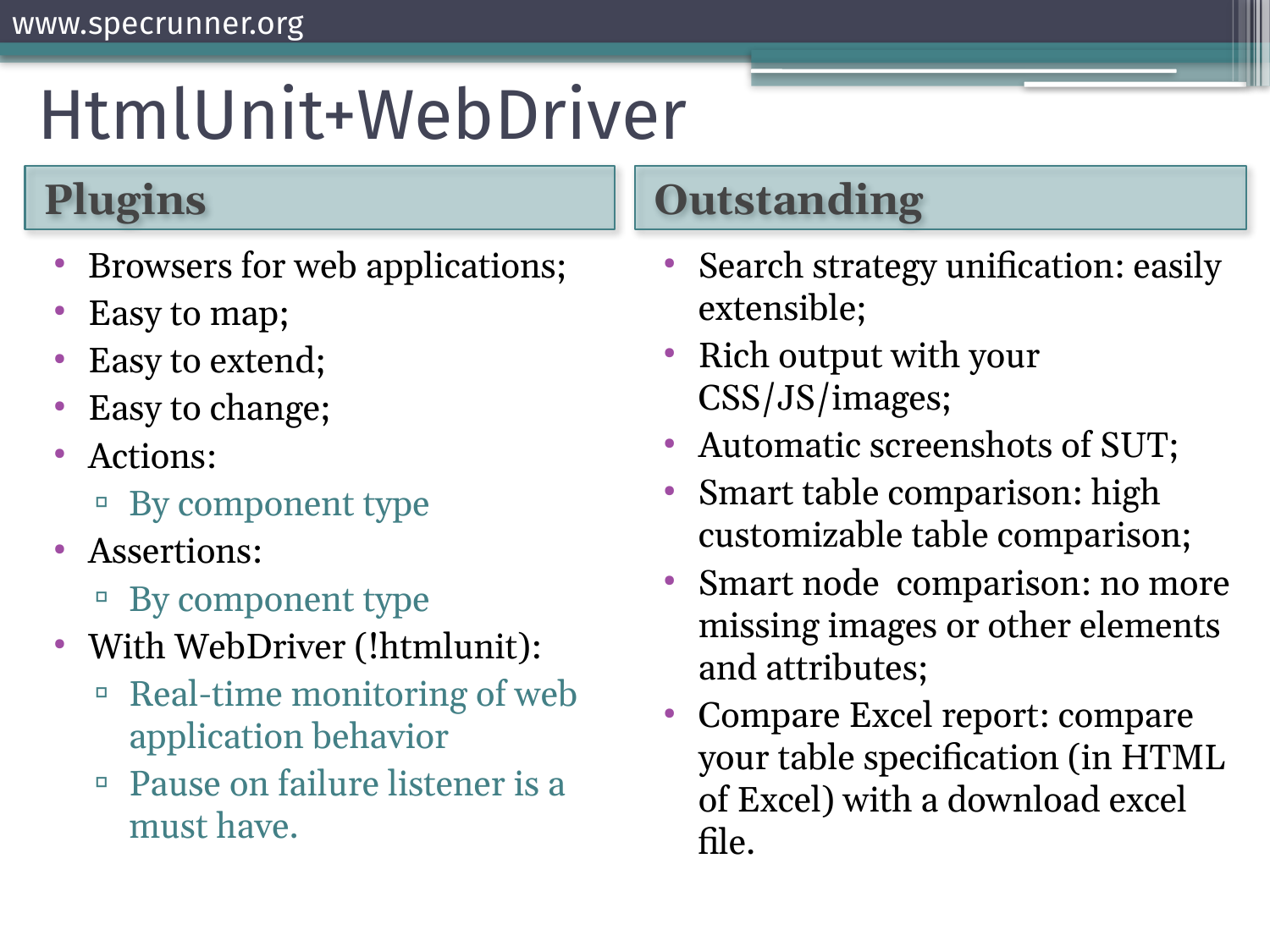

# HtmlUnit+WebDriver
Plugins
Outstanding
Browsers for web applications;
Easy to map;
Easy to extend;
Easy to change;
Actions:
By component type
Assertions:
By component type
With WebDriver (!htmlunit):
Real-time monitoring of web application behavior
Pause on failure listener is a must have.

Search strategy unification: easily extensible;
Rich output with your CSS/JS/images;
Automatic screenshots of SUT;
Smart table comparison: high customizable table comparison;
Smart node  comparison: no more missing images or other elements and attributes;
Compare Excel report: compare your table specification (in HTML of Excel) with a download excel file.